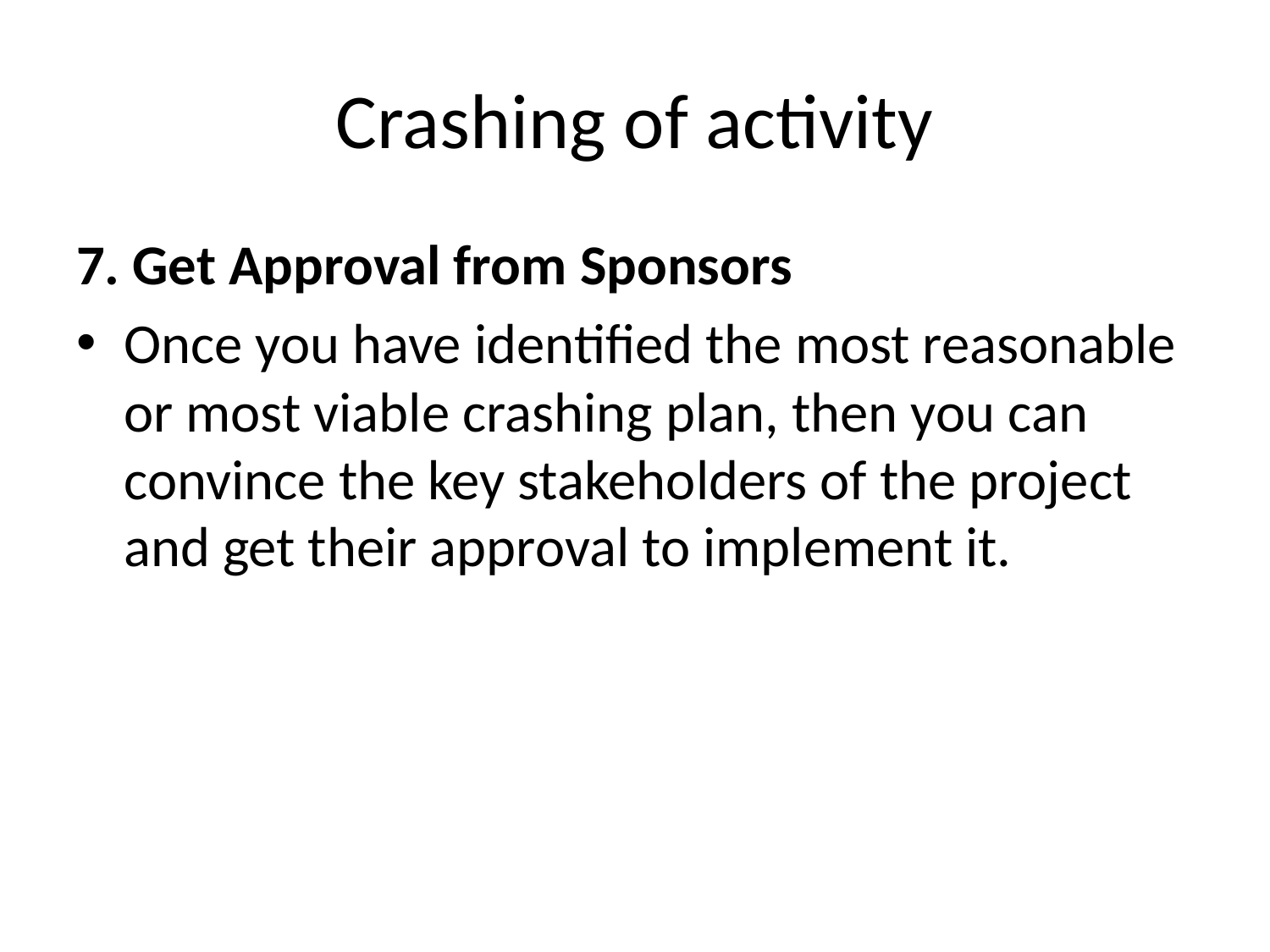

# Crashing of activity
7. Get Approval from Sponsors
Once you have identified the most reasonable or most viable crashing plan, then you can convince the key stakeholders of the project and get their approval to implement it.